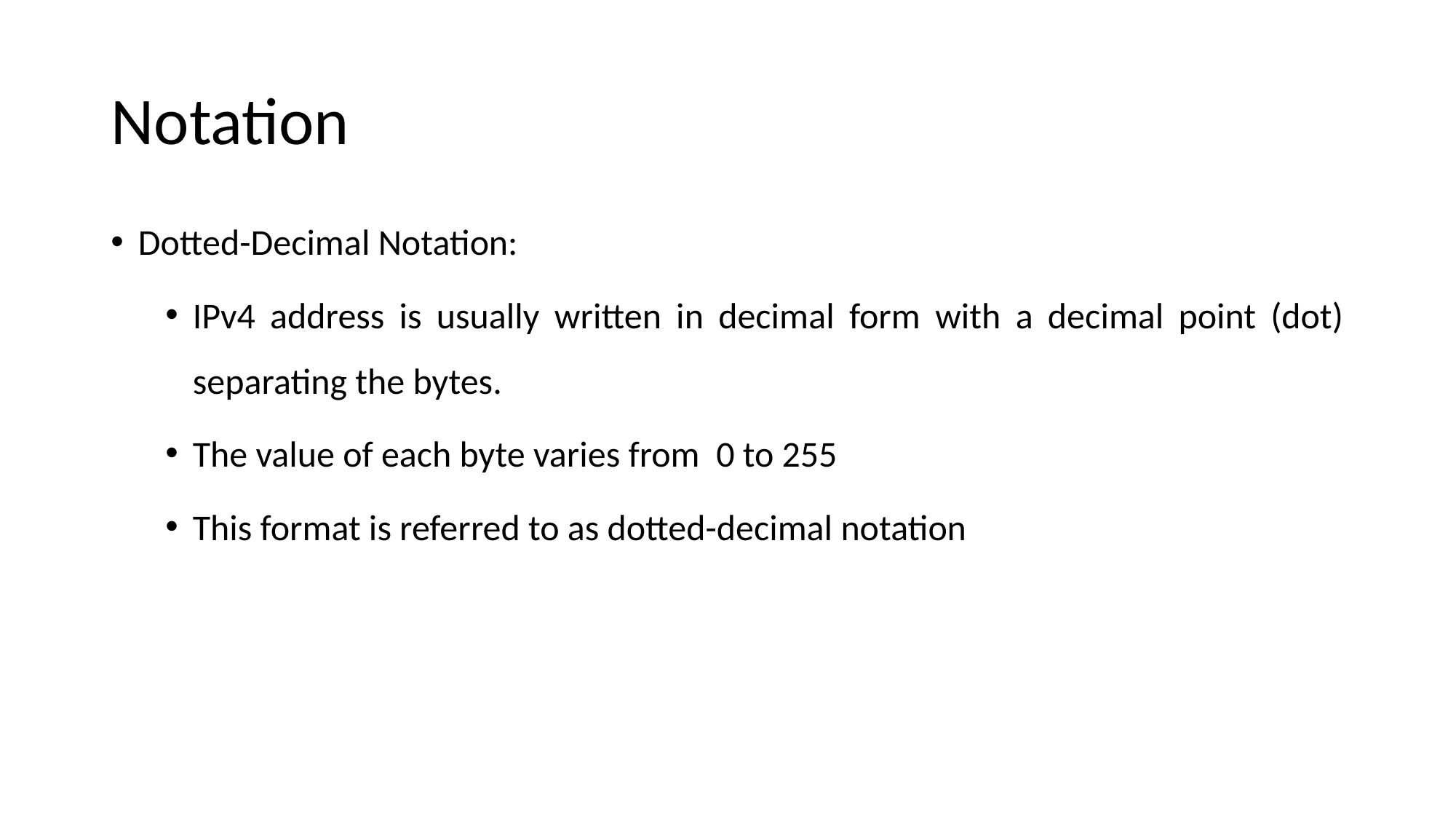

# Notation
Dotted-Decimal Notation:
IPv4 address is usually written in decimal form with a decimal point (dot) separating the bytes.
The value of each byte varies from  0 to 255
This format is referred to as dotted-decimal notation